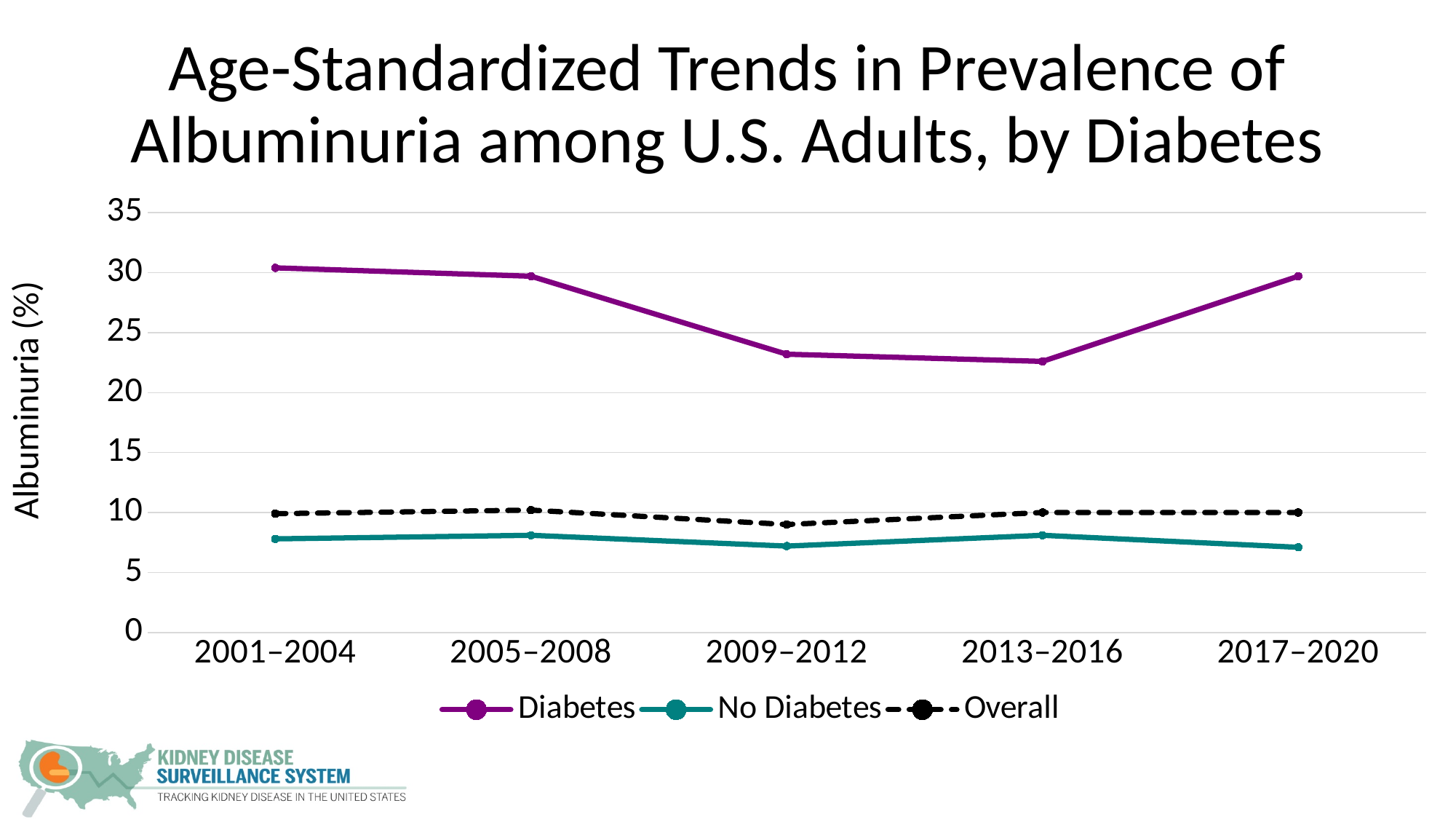

# Age-Standardized Trends in Prevalence of Albuminuria among U.S. Adults, by Diabetes

### Chart

| Category | Diabetes | No Diabetes | Overall  |
|---|---|---|---|
| 2001–2004 | 30.4 | 7.8 | 9.9 |
| 2005–2008 | 29.7 | 8.1 | 10.2 |
| 2009–2012 | 23.2 | 7.2 | 9.0 |
| 2013–2016 | 22.6 | 8.1 | 10.0 |
| 2017–2020 | 29.7 | 7.1 | 10.0 |